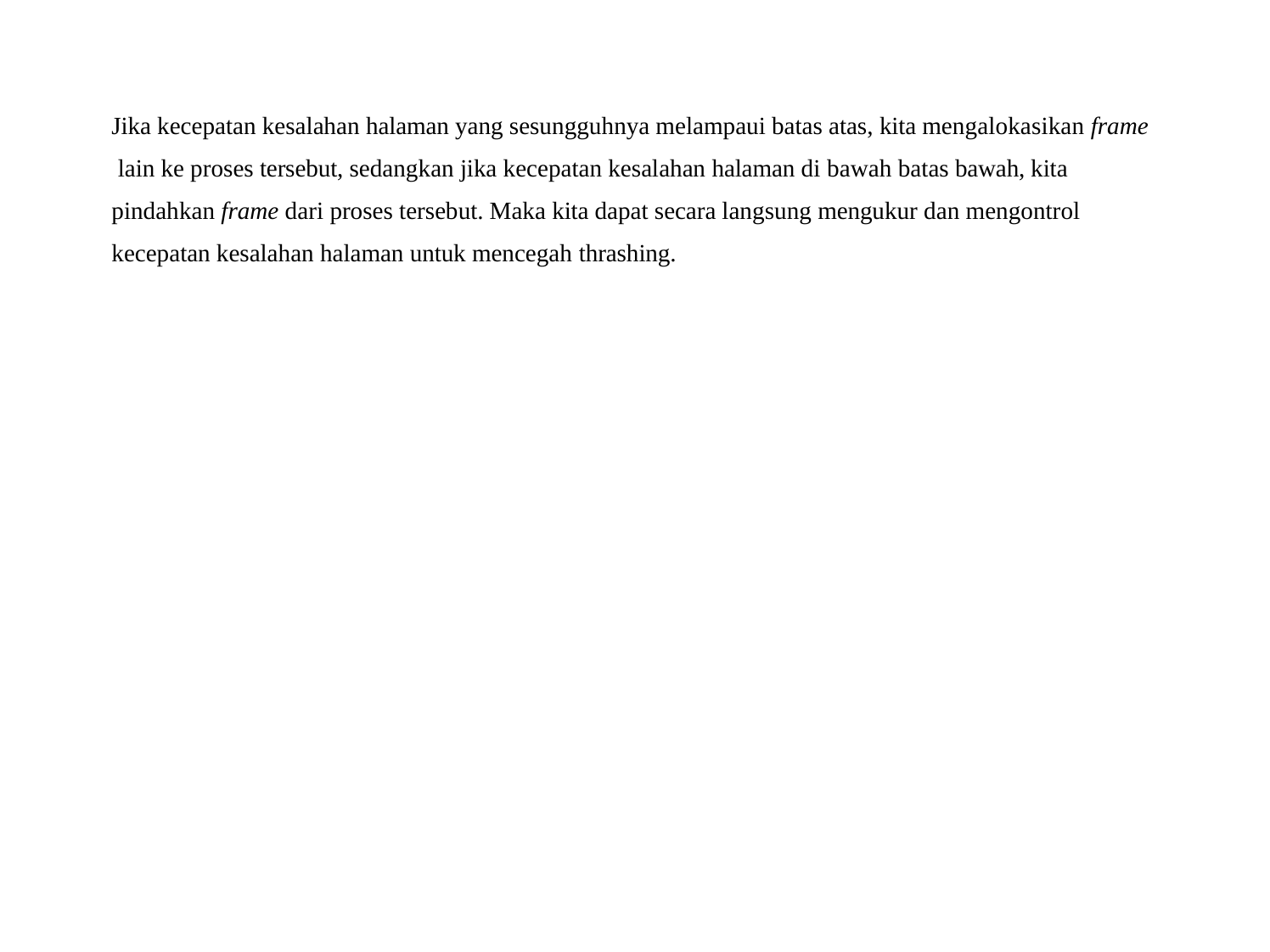

Jika kecepatan kesalahan halaman yang sesungguhnya melampaui batas atas, kita mengalokasikan frame  lain ke proses tersebut, sedangkan jika kecepatan kesalahan halaman di bawah batas bawah, kita  pindahkan frame dari proses tersebut. Maka kita dapat secara langsung mengukur dan mengontrol  kecepatan kesalahan halaman untuk mencegah thrashing.